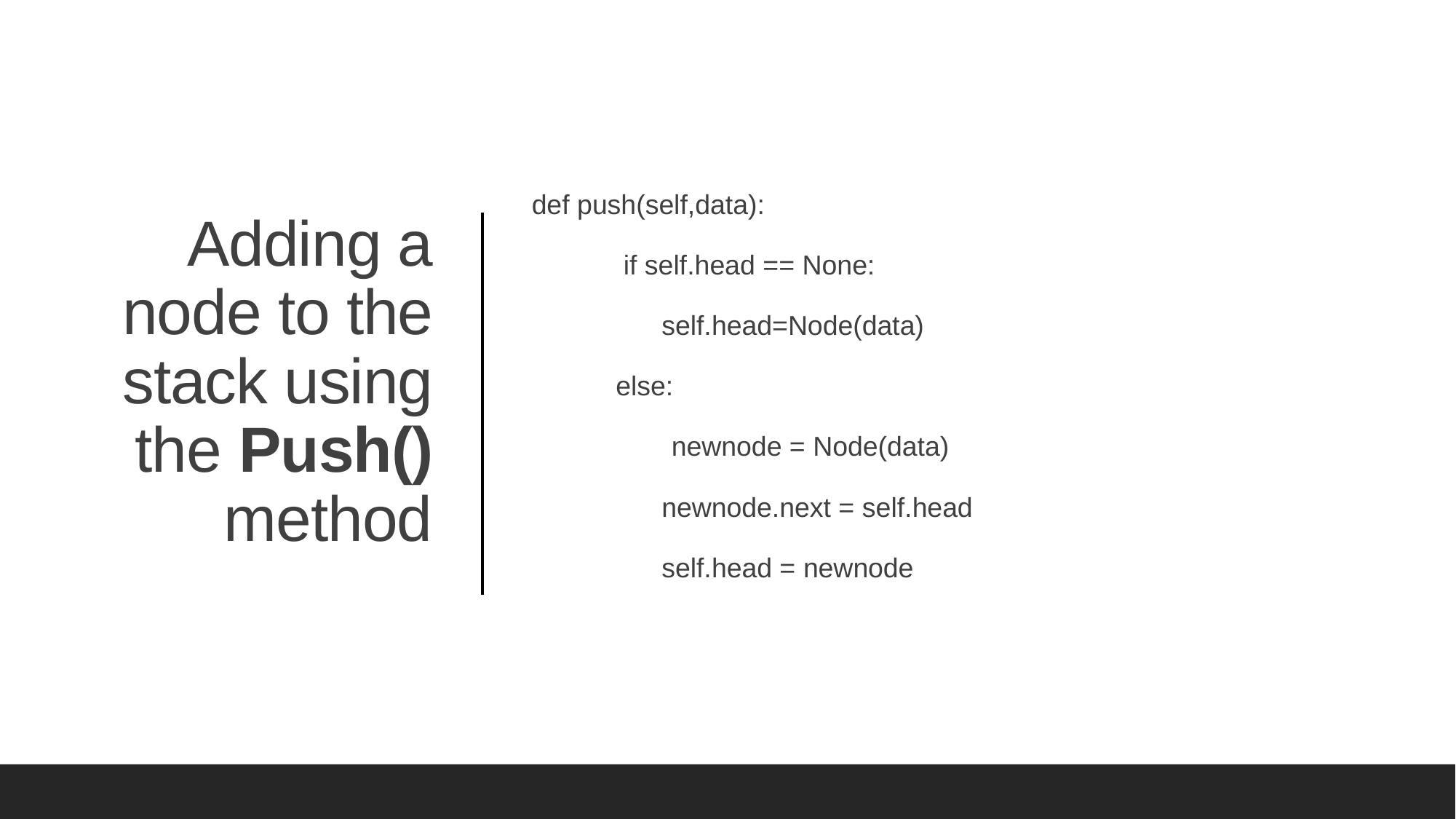

def push(self,data):
            if self.head == None:
                 self.head=Node(data)
           else:
            	    newnode = Node(data)
                 newnode.next = self.head
                 self.head = newnode
# Adding a node to the stack using the Push() method